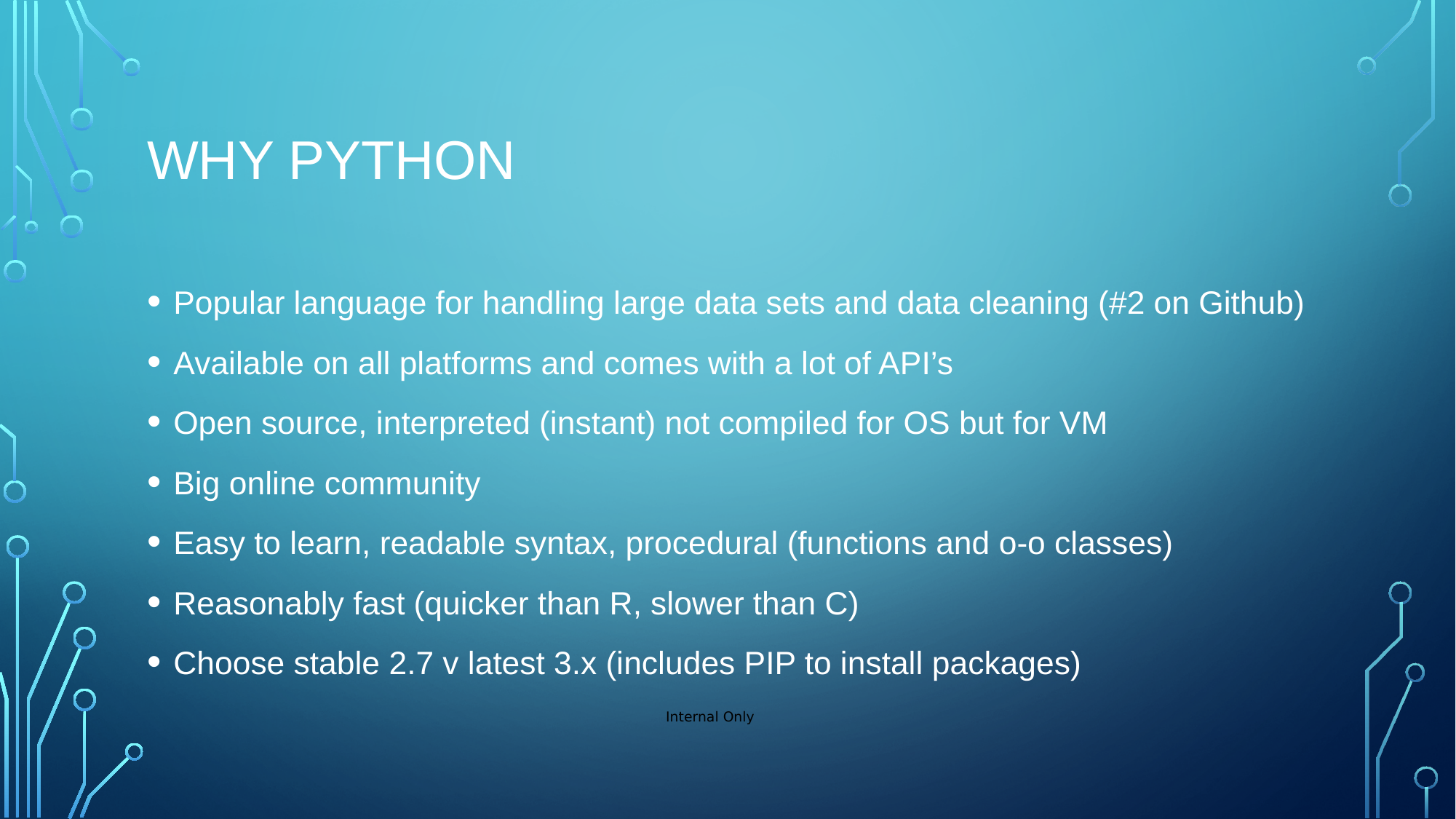

# Why Python
Popular language for handling large data sets and data cleaning (#2 on Github)
Available on all platforms and comes with a lot of API’s
Open source, interpreted (instant) not compiled for OS but for VM
Big online community
Easy to learn, readable syntax, procedural (functions and o-o classes)
Reasonably fast (quicker than R, slower than C)
Choose stable 2.7 v latest 3.x (includes PIP to install packages)
Internal Only